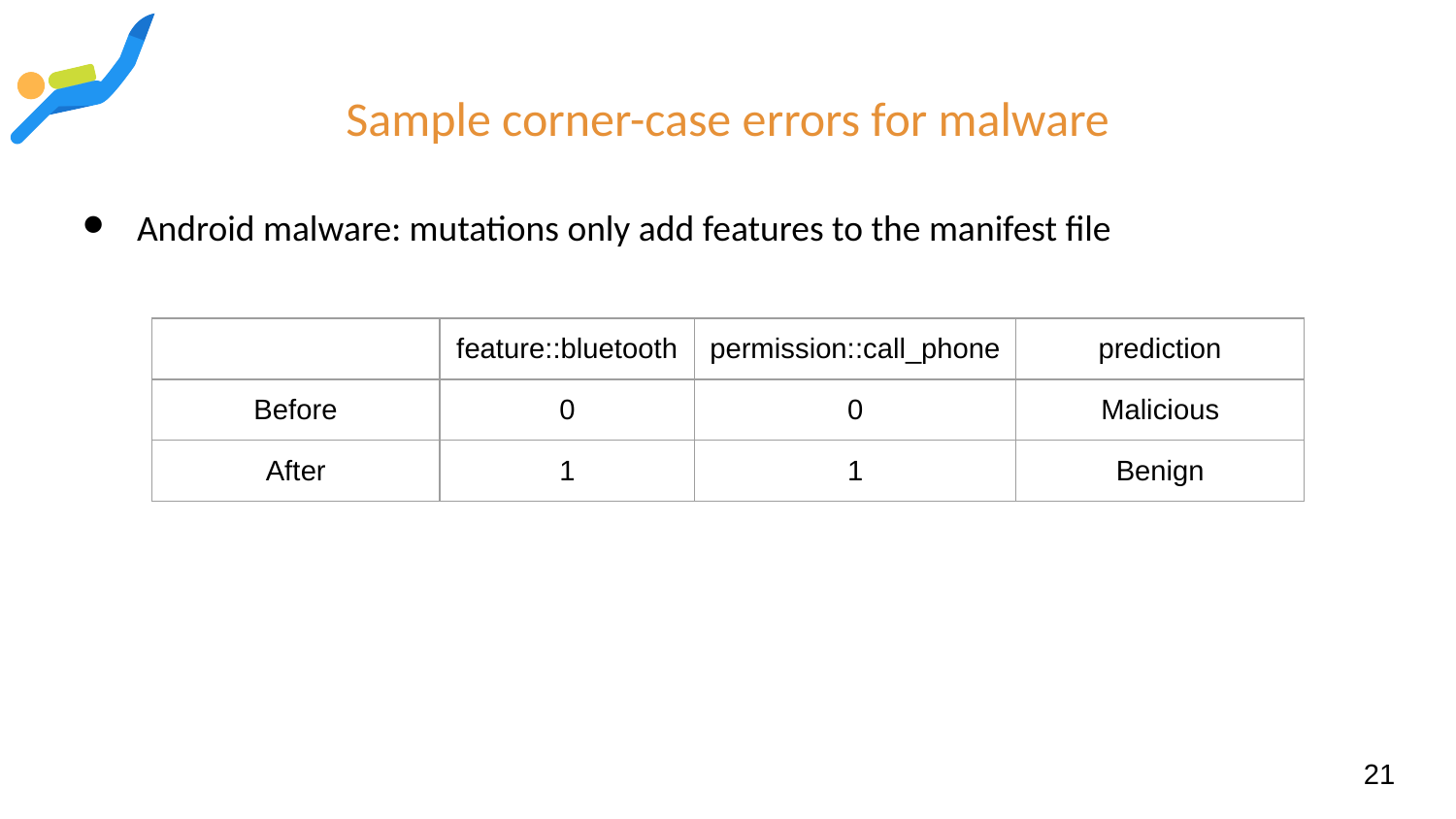

# Sample corner-case errors for malware
Android malware: mutations only add features to the manifest file

|  | feature::bluetooth | permission::call\_phone | prediction |
| --- | --- | --- | --- |
| Before | 0 | 0 | Malicious |
| After | 1 | 1 | Benign |
21